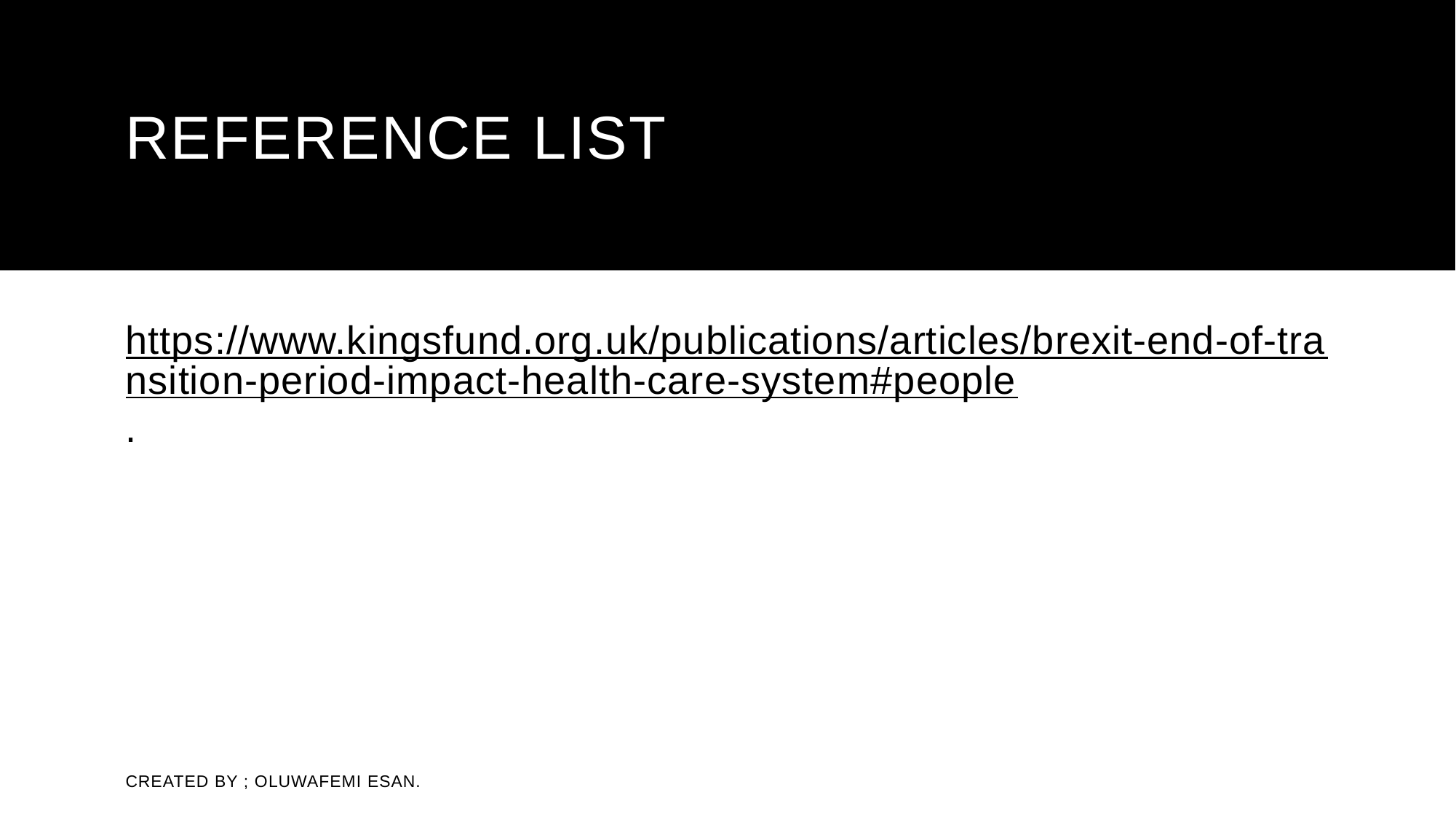

# Reference list
https://www.kingsfund.org.uk/publications/articles/brexit-end-of-transition-period-impact-health-care-system#people.

Created by ; Oluwafemi Esan.